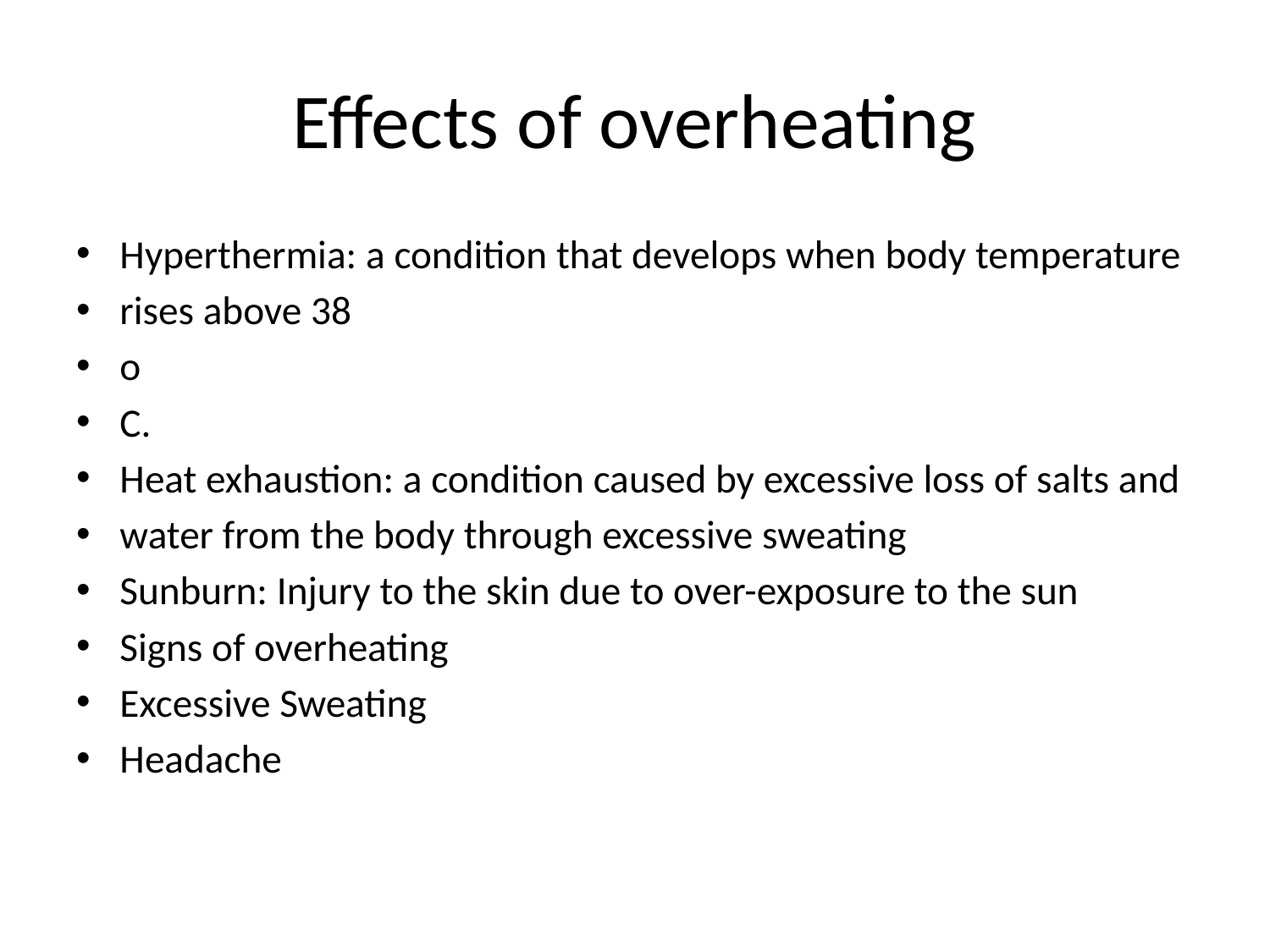

# Effects of overheating
Hyperthermia: a condition that develops when body temperature
rises above 38
o
C.
Heat exhaustion: a condition caused by excessive loss of salts and
water from the body through excessive sweating
Sunburn: Injury to the skin due to over-exposure to the sun
Signs of overheating
Excessive Sweating
Headache